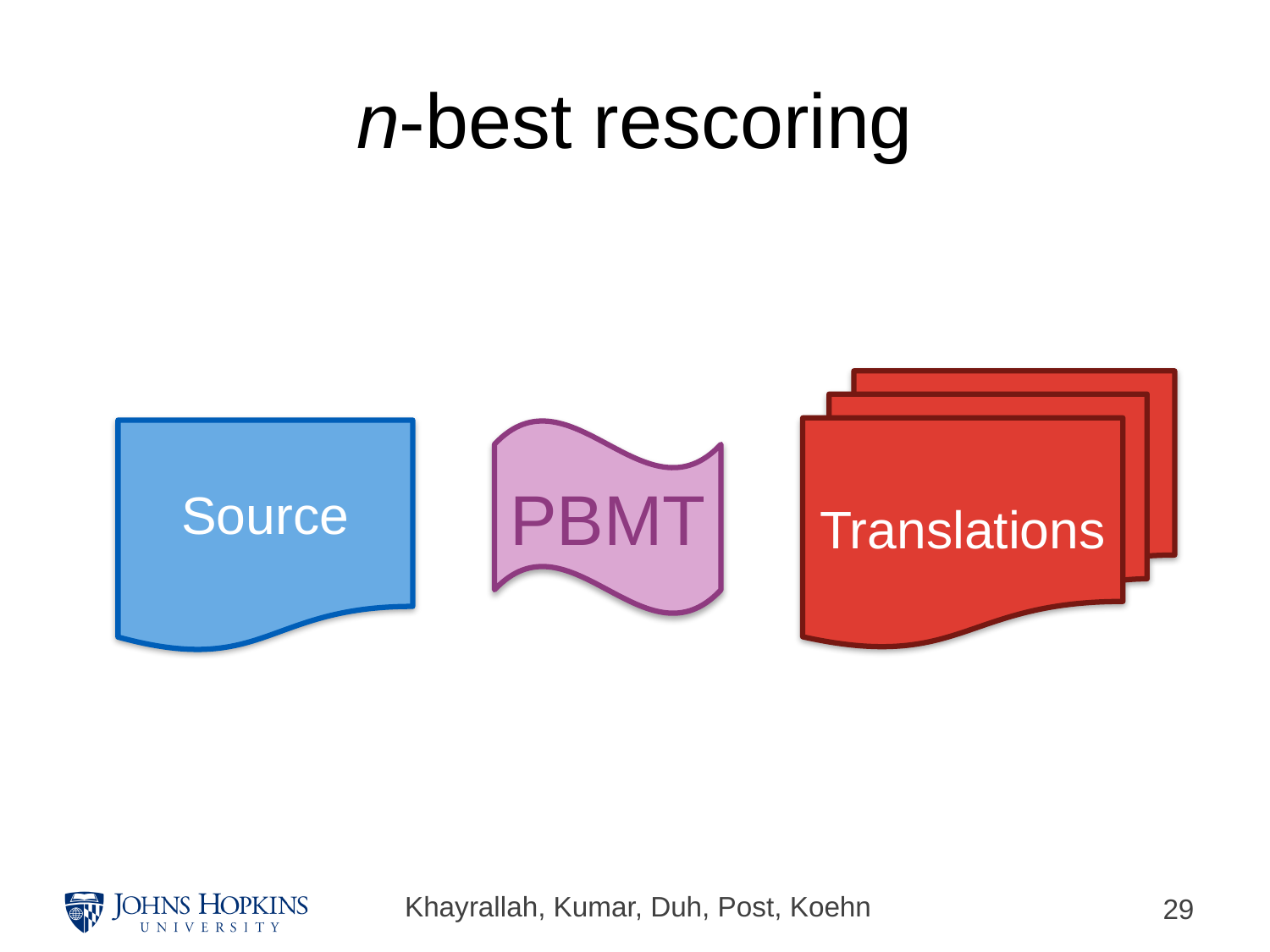

# n-best rescoring

Translations
Source
PBMT
Khayrallah, Kumar, Duh, Post, Koehn